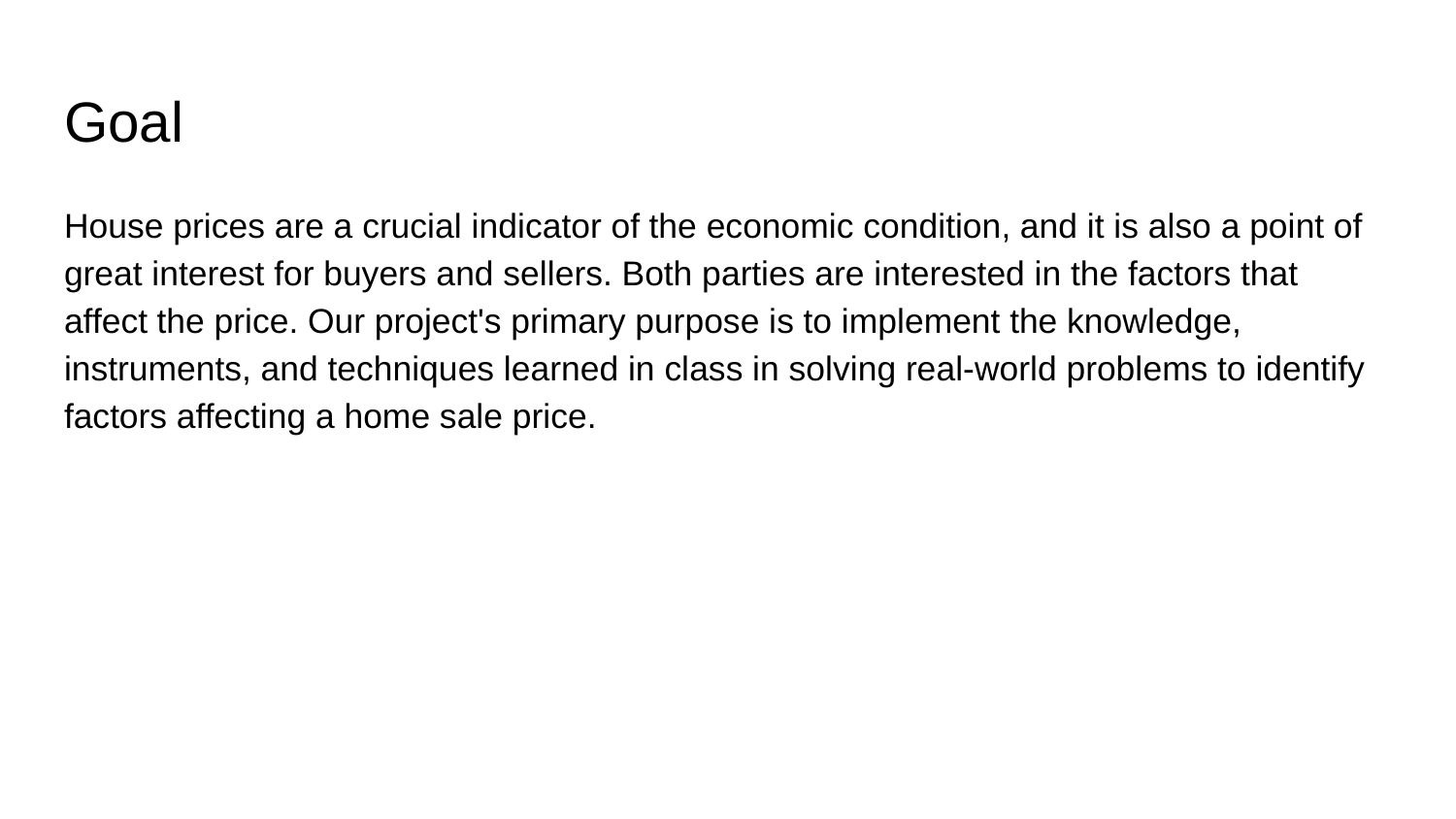

# Goal
House prices are a crucial indicator of the economic condition, and it is also a point of great interest for buyers and sellers. Both parties are interested in the factors that affect the price. Our project's primary purpose is to implement the knowledge, instruments, and techniques learned in class in solving real-world problems to identify factors affecting a home sale price.